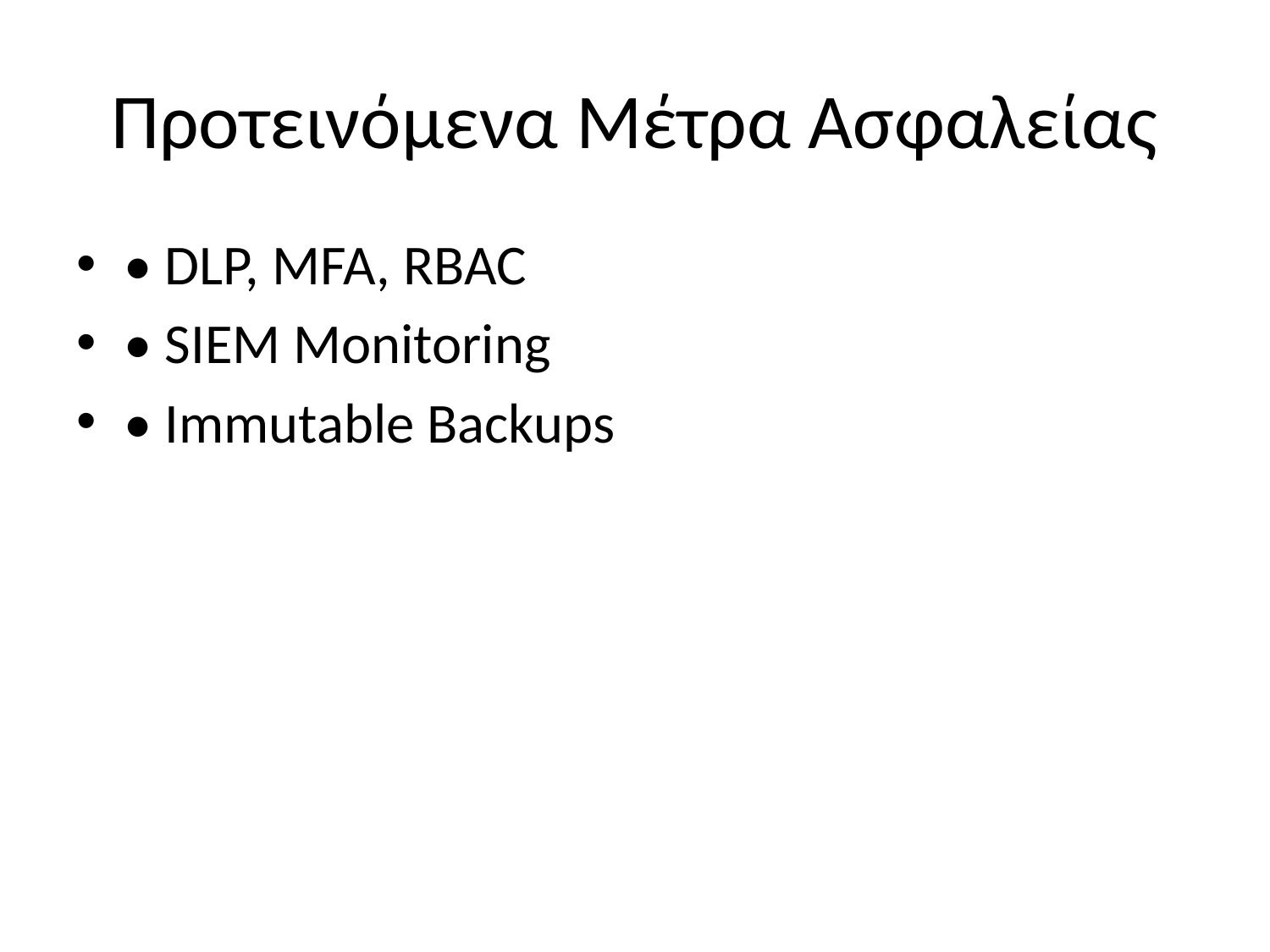

# Προτεινόμενα Μέτρα Ασφαλείας
• DLP, MFA, RBAC
• SIEM Monitoring
• Immutable Backups